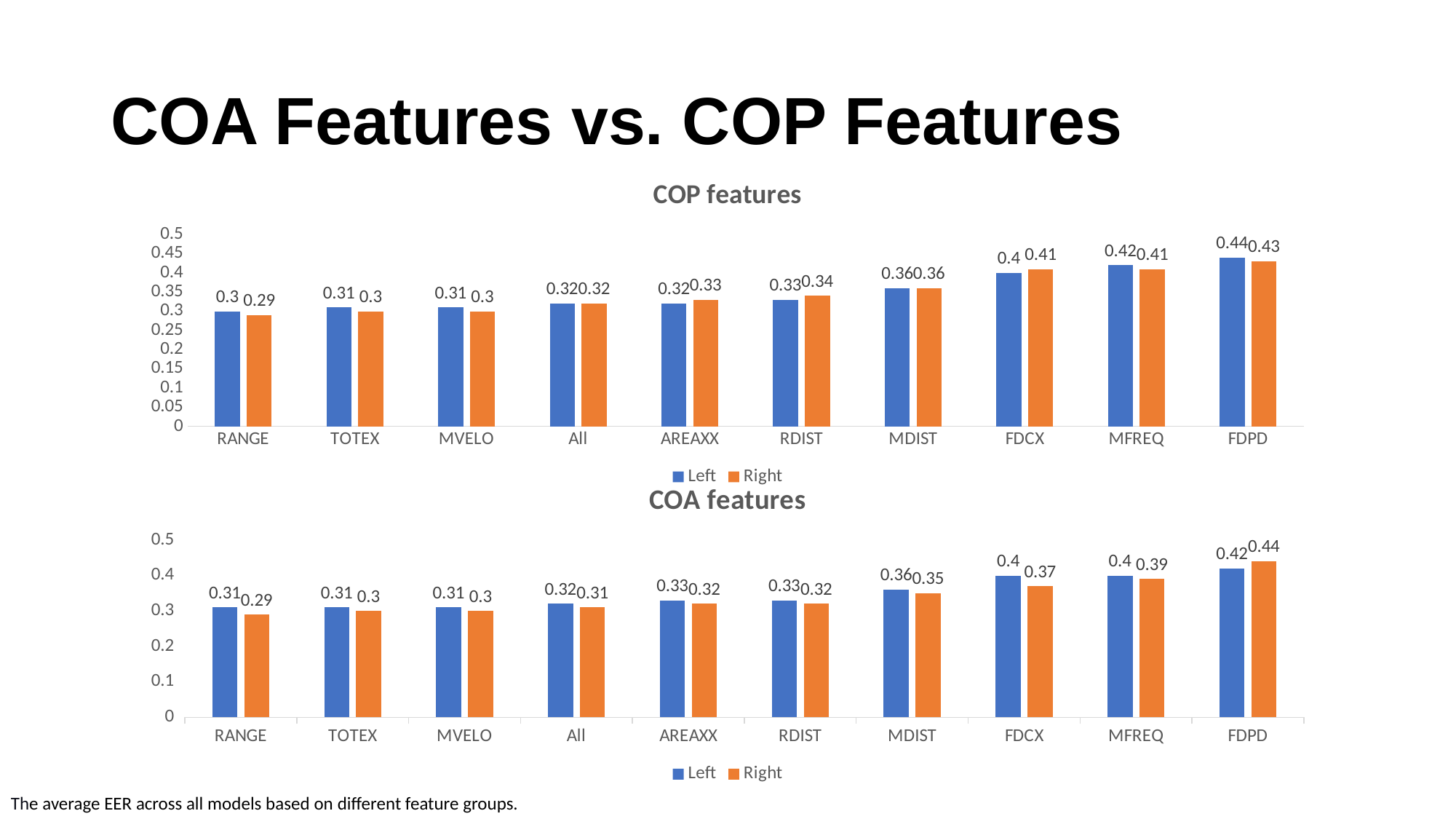

# COA Features vs. COP Features​

### Chart: COP features

| Category | Left | Right |
|---|---|---|
| RANGE | 0.3 | 0.29 |
| TOTEX | 0.31 | 0.3 |
| MVELO | 0.31 | 0.3 |
| All | 0.32 | 0.32 |
| AREAXX | 0.32 | 0.33 |
| RDIST | 0.33 | 0.34 |
| MDIST | 0.36 | 0.36 |
| FDCX | 0.4 | 0.41 |
| MFREQ | 0.42 | 0.41 |
| FDPD | 0.44 | 0.43 |

### Chart: COA features

| Category | Left | Right |
|---|---|---|
| RANGE | 0.31 | 0.29 |
| TOTEX | 0.31 | 0.3 |
| MVELO | 0.31 | 0.3 |
| All | 0.32 | 0.31 |
| AREAXX | 0.33 | 0.32 |
| RDIST | 0.33 | 0.32 |
| MDIST | 0.36 | 0.35 |
| FDCX | 0.4 | 0.37 |
| MFREQ | 0.4 | 0.39 |
| FDPD | 0.42 | 0.44 |
The average EER across all models based on different feature groups.